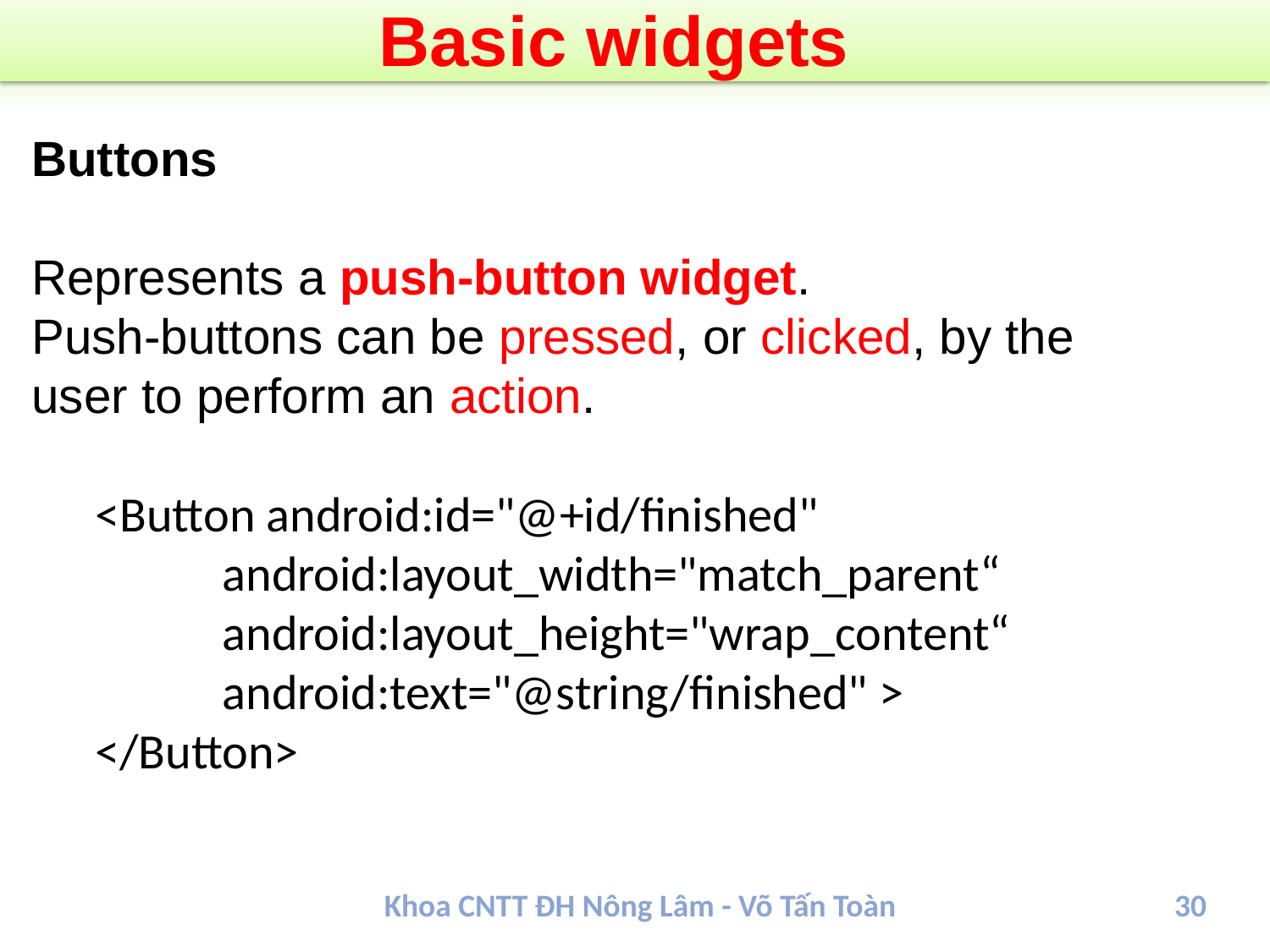

# Basic widgets
Buttons

Represents a push-button widget.
Push-buttons can be pressed, or clicked, by the user to perform an action.

<Button android:id="@+id/finished"
	android:layout_width="match_parent“
 	android:layout_height="wrap_content“
 	android:text="@string/finished" >
</Button>
Khoa CNTT ĐH Nông Lâm - Võ Tấn Toàn
30